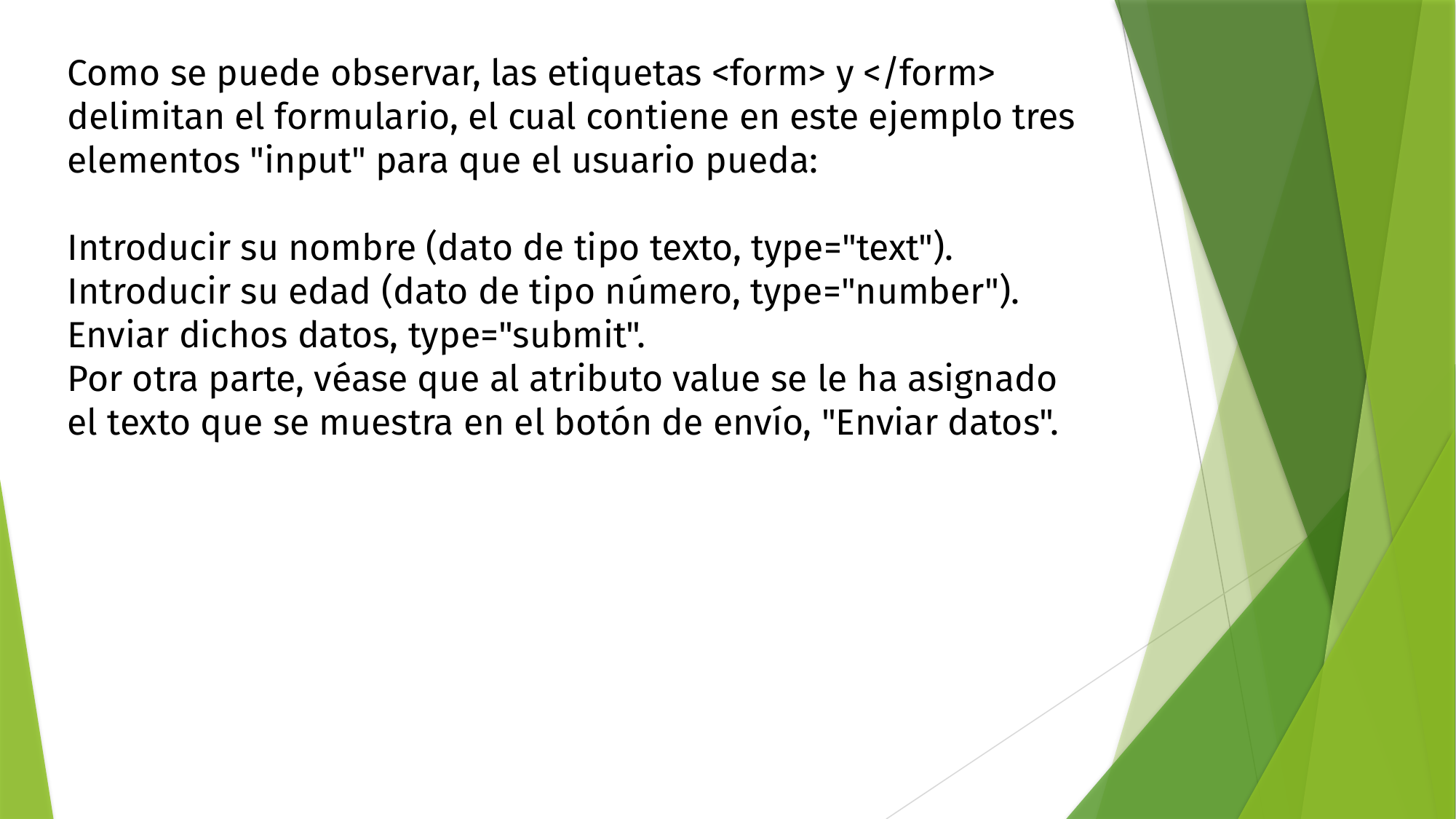

Como se puede observar, las etiquetas <form> y </form> delimitan el formulario, el cual contiene en este ejemplo tres elementos "input" para que el usuario pueda:

Introducir su nombre (dato de tipo texto, type="text").
Introducir su edad (dato de tipo número, type="number").
Enviar dichos datos, type="submit".
Por otra parte, véase que al atributo value se le ha asignado el texto que se muestra en el botón de envío, "Enviar datos".